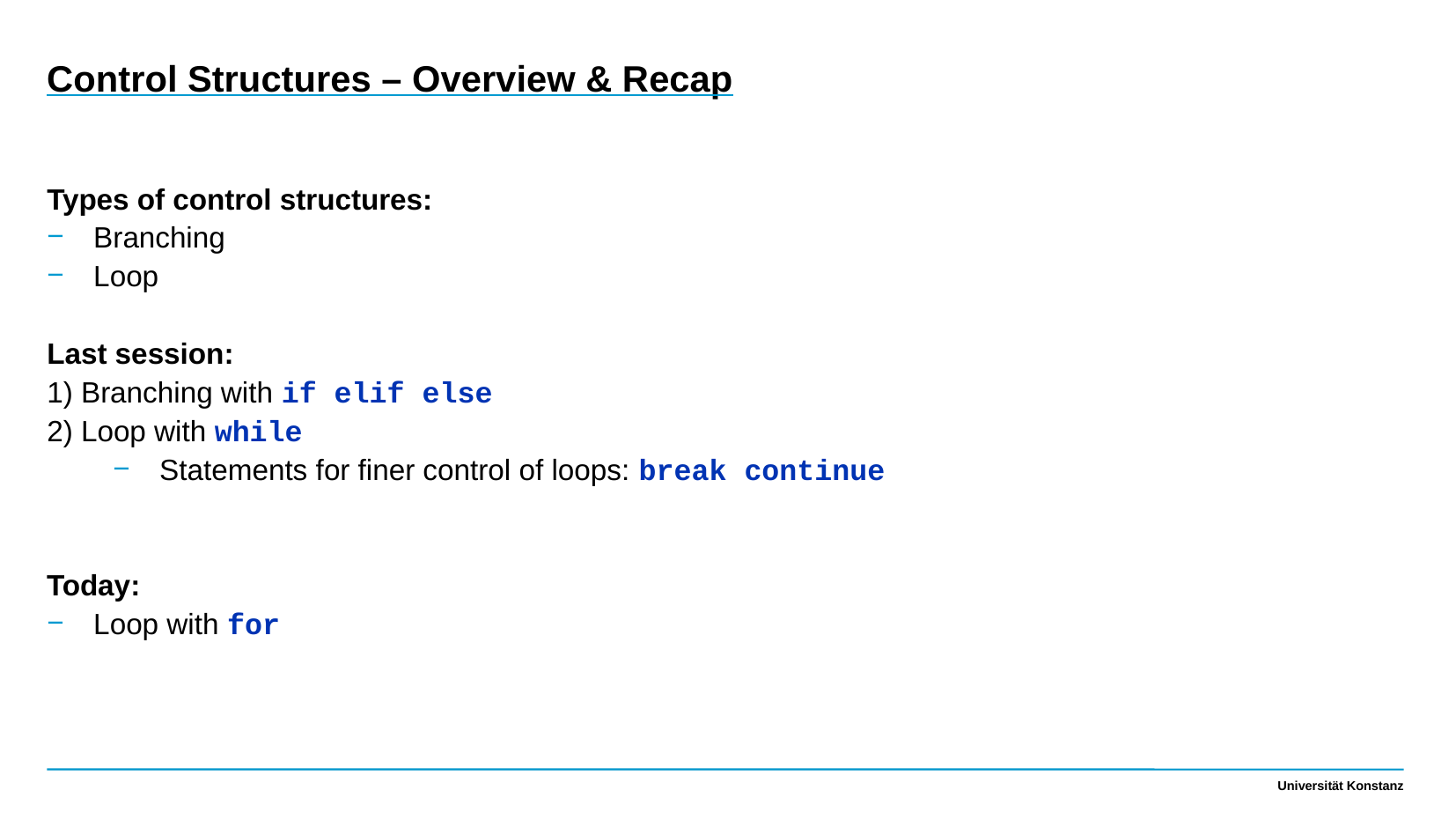

Control Structures – Overview & Recap
Types of control structures:
Branching
Loop

Last session:
1) Branching with if elif else
2) Loop with while
Statements for finer control of loops: break continue

Today:
Loop with for